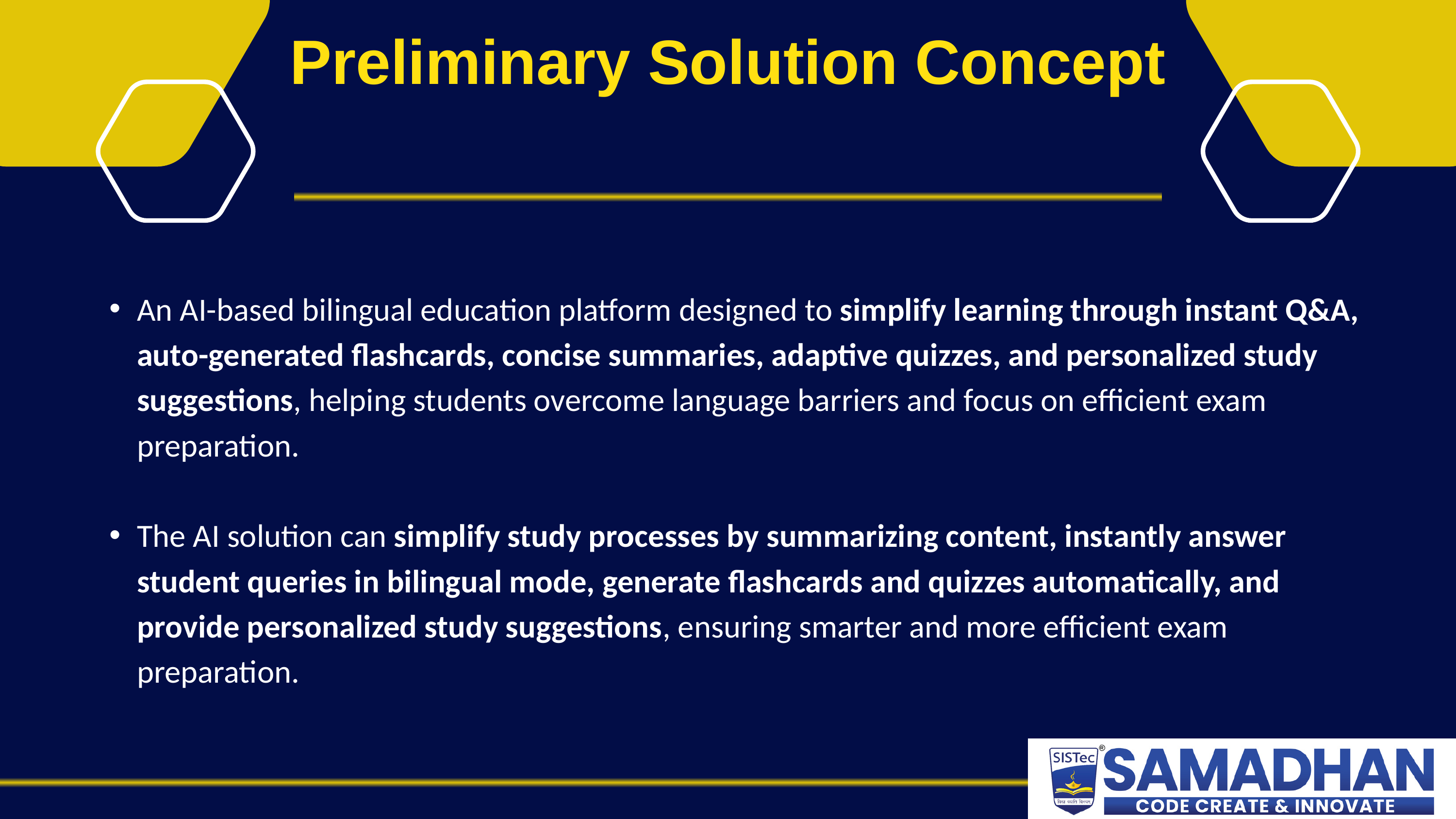

Preliminary Solution Concept

An AI-based bilingual education platform designed to simplify learning through instant Q&A, auto-generated flashcards, concise summaries, adaptive quizzes, and personalized study suggestions, helping students overcome language barriers and focus on efficient exam preparation.

The AI solution can simplify study processes by summarizing content, instantly answer student queries in bilingual mode, generate flashcards and quizzes automatically, and provide personalized study suggestions, ensuring smarter and more efficient exam preparation.